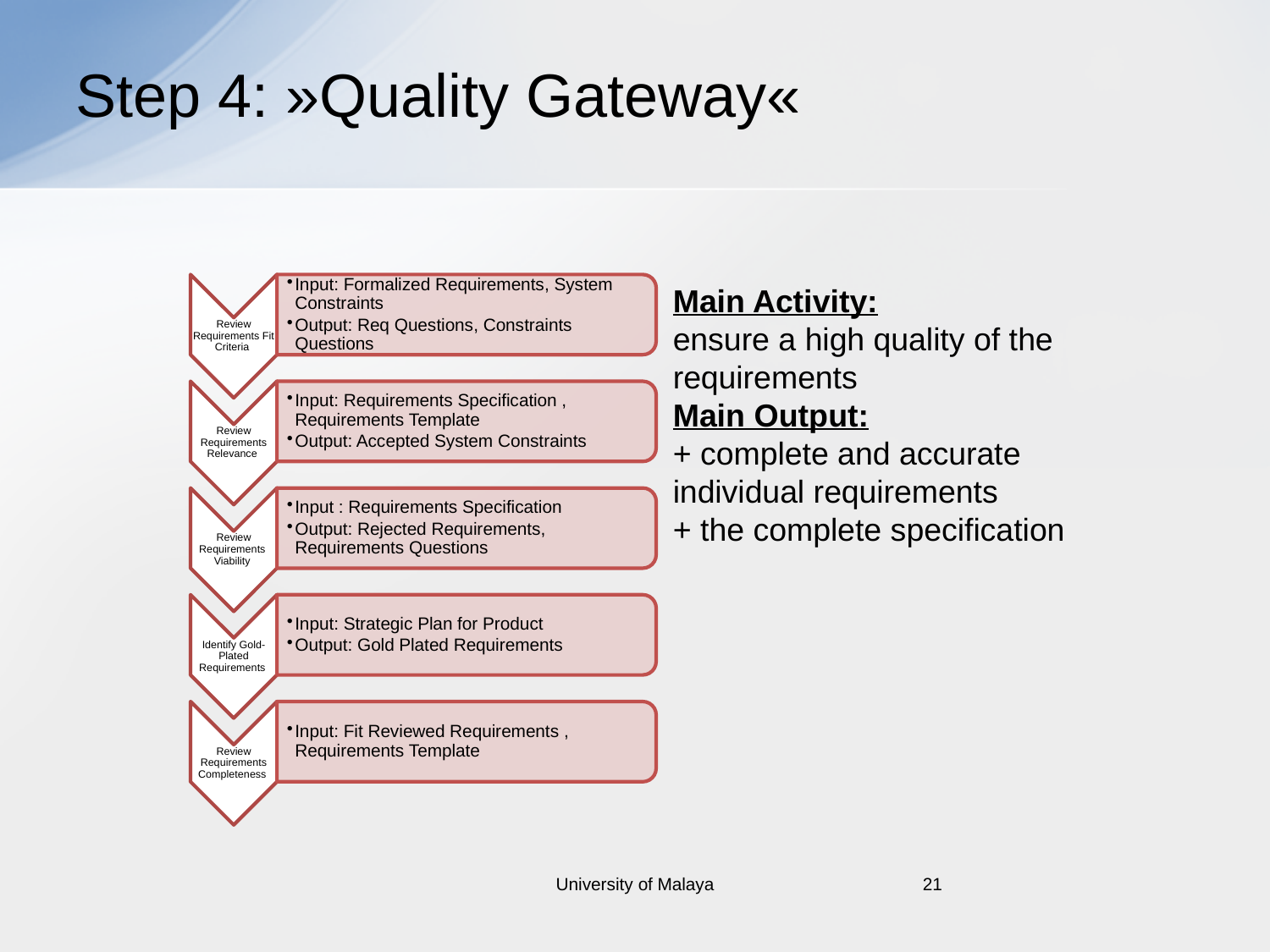

# Step 4: »Quality Gateway«
Review Requirements Fit Criteria
Input: Formalized Requirements, System Constraints
Output: Req Questions, Constraints Questions
Review Requirements Relevance
Input: Requirements Specification , Requirements Template
Output: Accepted System Constraints
Review Requirements  Viability
Input : Requirements Specification
Output: Rejected Requirements,  Requirements Questions
Identify Gold-Plated Requirements
Input: Strategic Plan for Product
Output: Gold Plated Requirements
Review Requirements Completeness
Input: Fit Reviewed Requirements , Requirements Template
Main Activity:
ensure a high quality of the
requirements
Main Output:
+ complete and accurate
individual requirements
+ the complete specification

University of Malaya
21